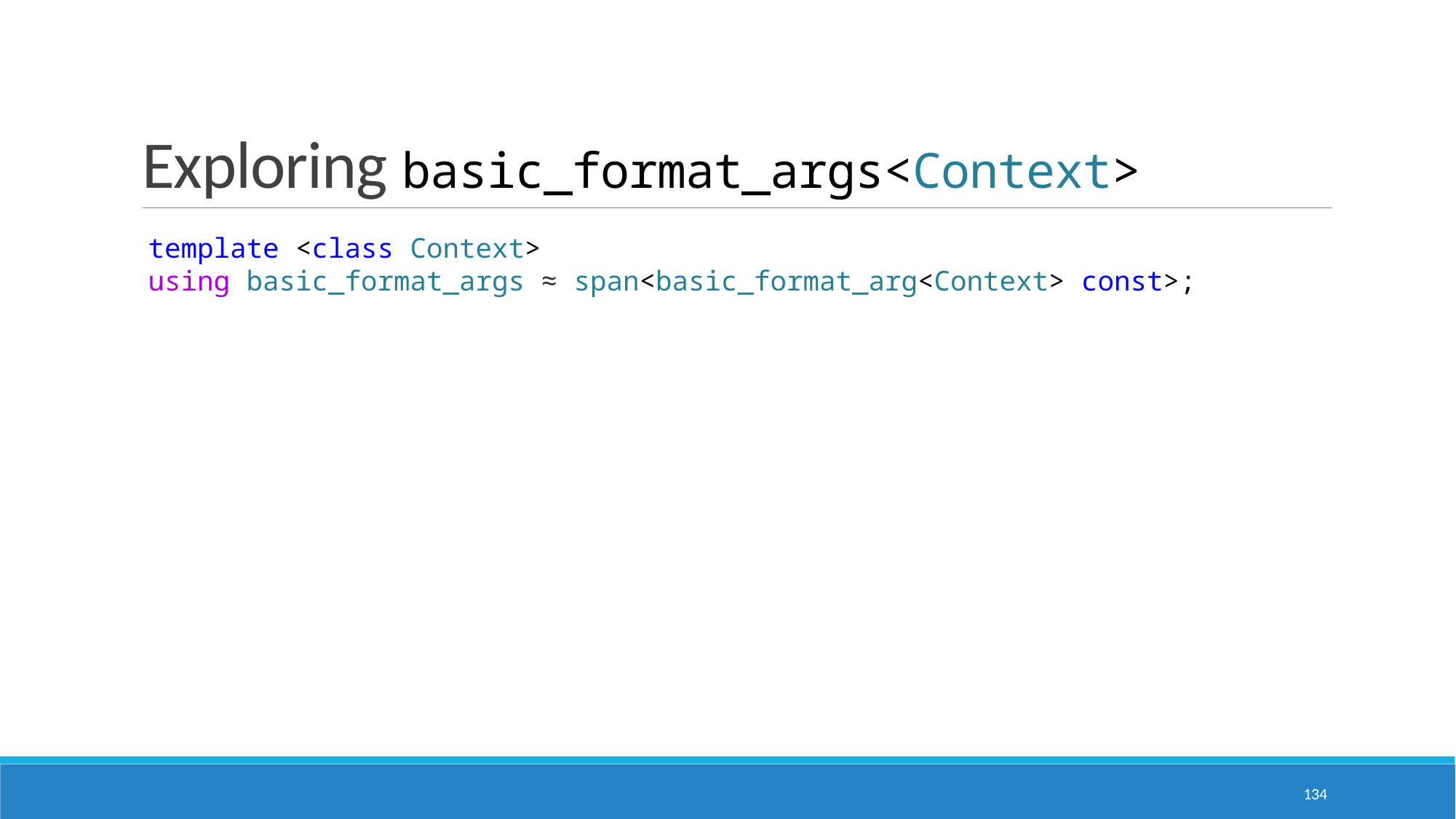

# Exploring basic_format_args<Context>
template <class Context>
using basic_format_args ≈ span<basic_format_arg<Context> const>;
134